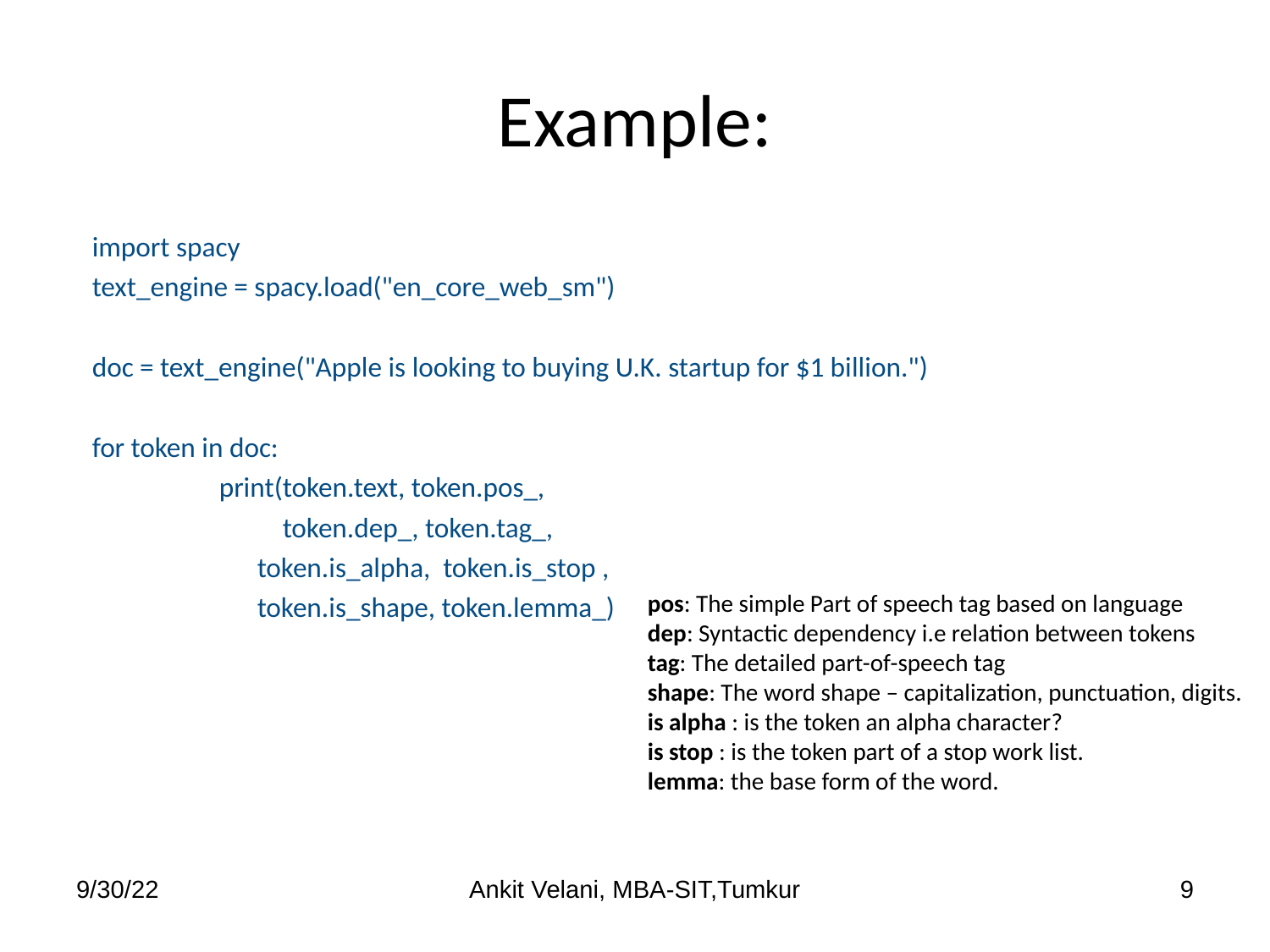

# Example:
import spacy
text_engine = spacy.load("en_core_web_sm")

doc = text_engine("Apple is looking to buying U.K. startup for $1 billion.")

for token in doc:
	print(token.text, token.pos_,
	          token.dep_, token.tag_,
                          token.is_alpha,  token.is_stop ,
                          token.is_shape, token.lemma_)

pos: The simple Part of speech tag based on language
dep: Syntactic dependency i.e relation between tokens
tag: The detailed part-of-speech tag
shape: The word shape – capitalization, punctuation, digits.
is alpha : is the token an alpha character?
is stop : is the token part of a stop work list.
lemma: the base form of the word.
9/30/22
Ankit Velani, MBA-SIT,Tumkur
9